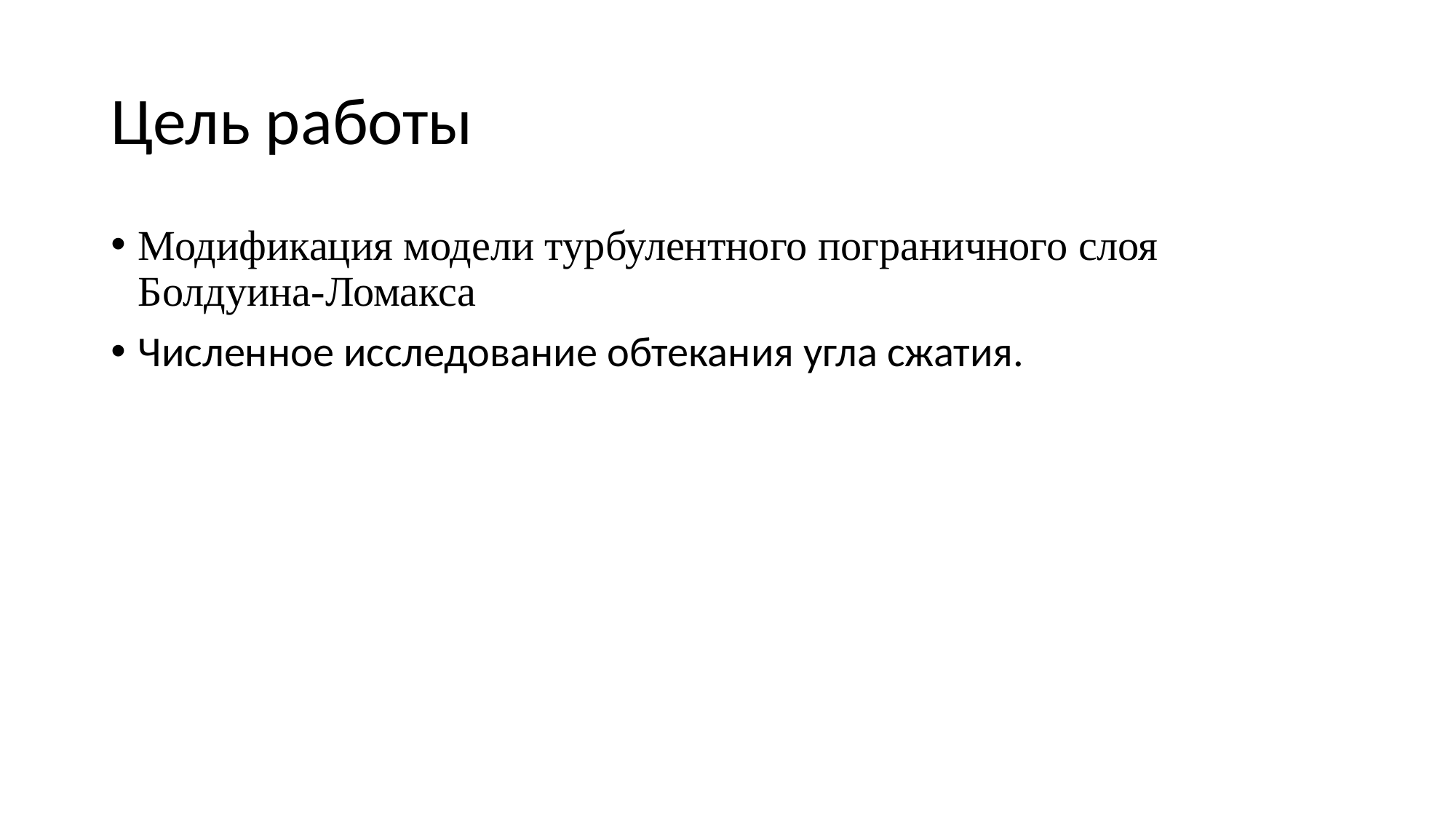

# Цель работы
Модификация модели турбулентного пограничного слоя Болдуина-Ломакса
Численное исследование обтекания угла сжатия.